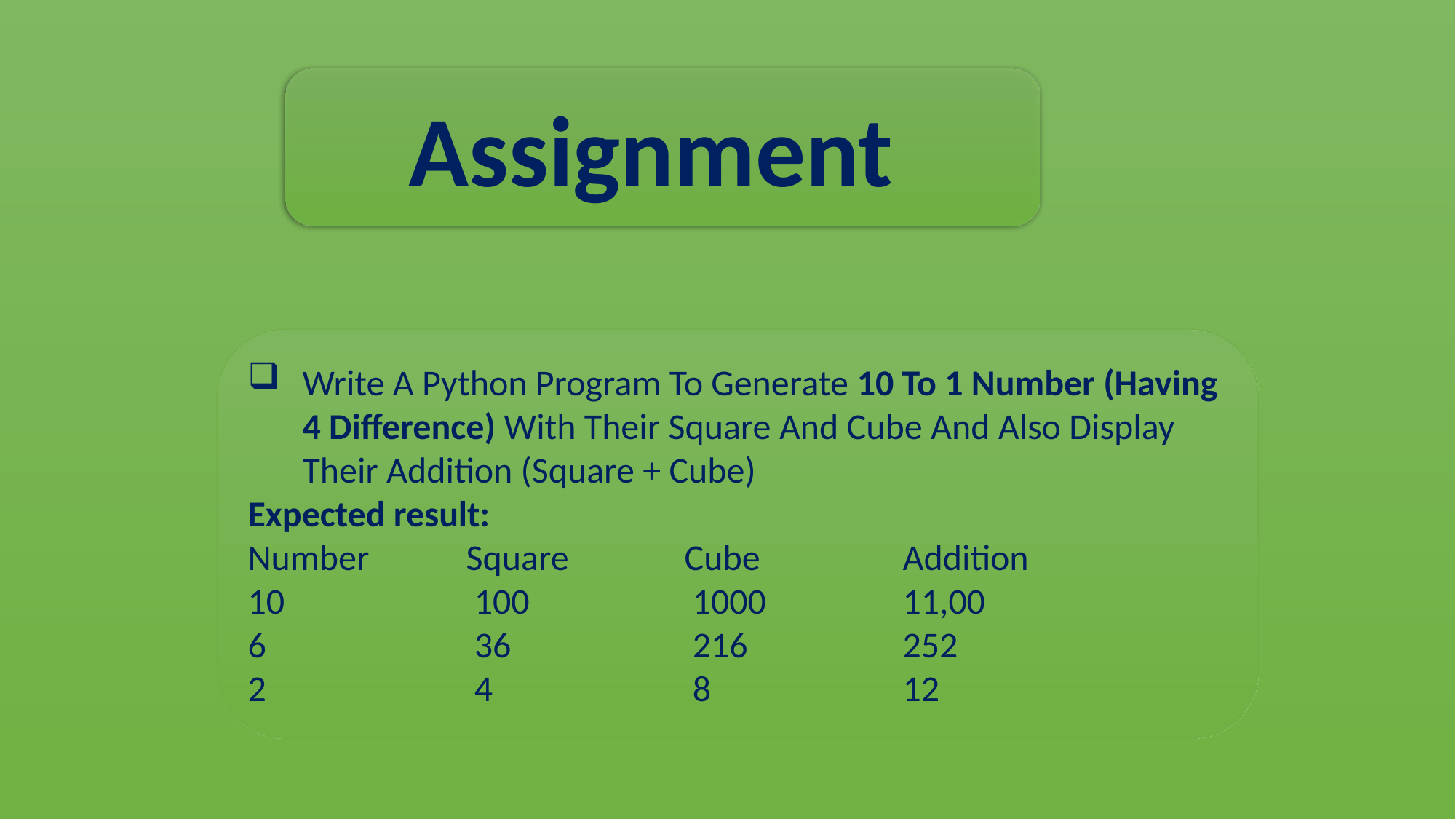

Assignment
Write A Python Program To Generate 10 To 1 Number (Having 4 Difference) With Their Square And Cube And Also Display Their Addition (Square + Cube)
Expected result:
Number 	Square		Cube 		Addition
10		 100		 1000		11,00
6		 36		 216		252
2		 4	  	 8		12